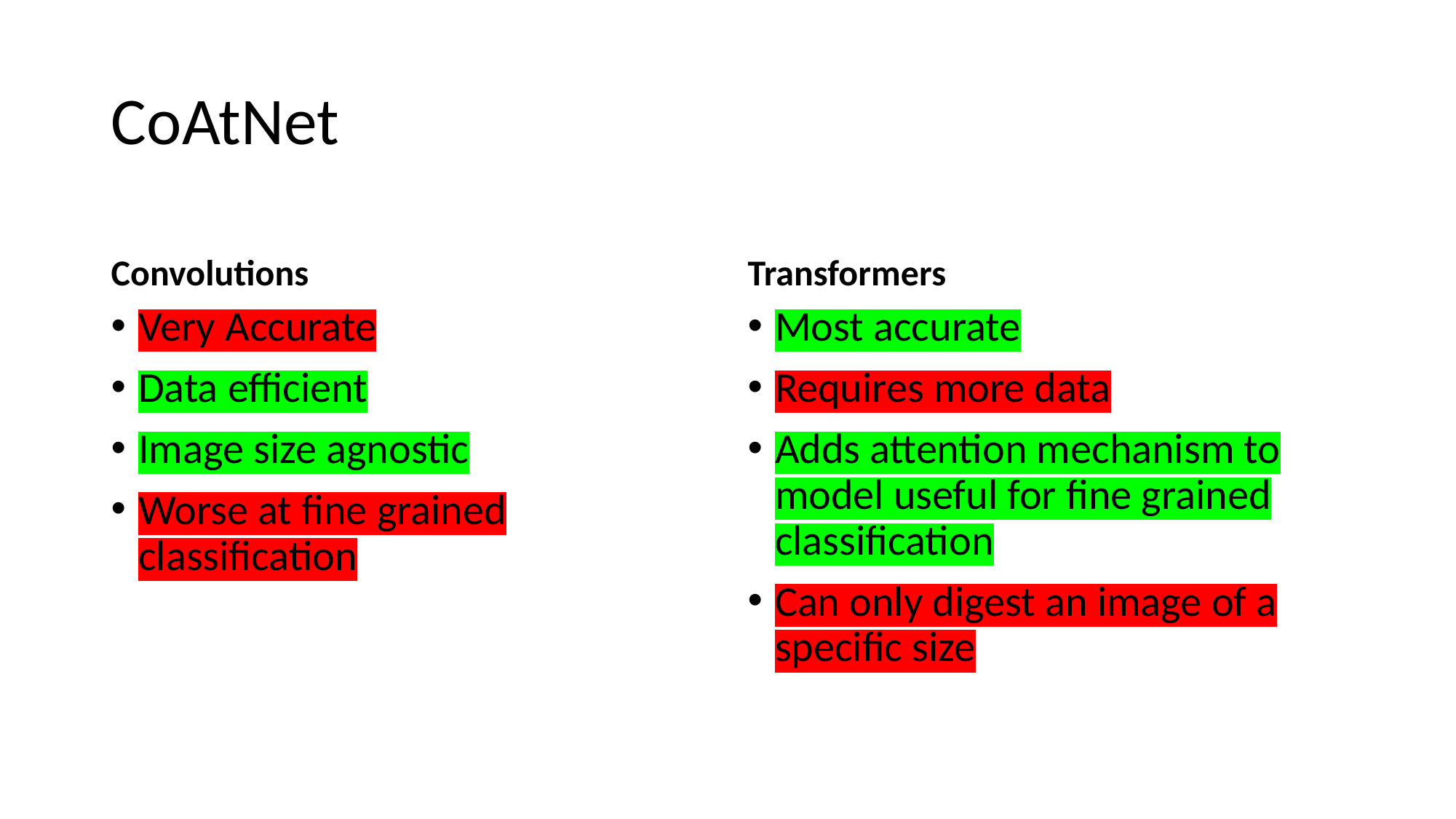

# CoAtNet
Convolutions
Transformers
Very Accurate
Data efficient
Image size agnostic
Worse at fine grained classification

Most accurate
Requires more data
Adds attention mechanism to model useful for fine grained classification
Can only digest an image of a specific size